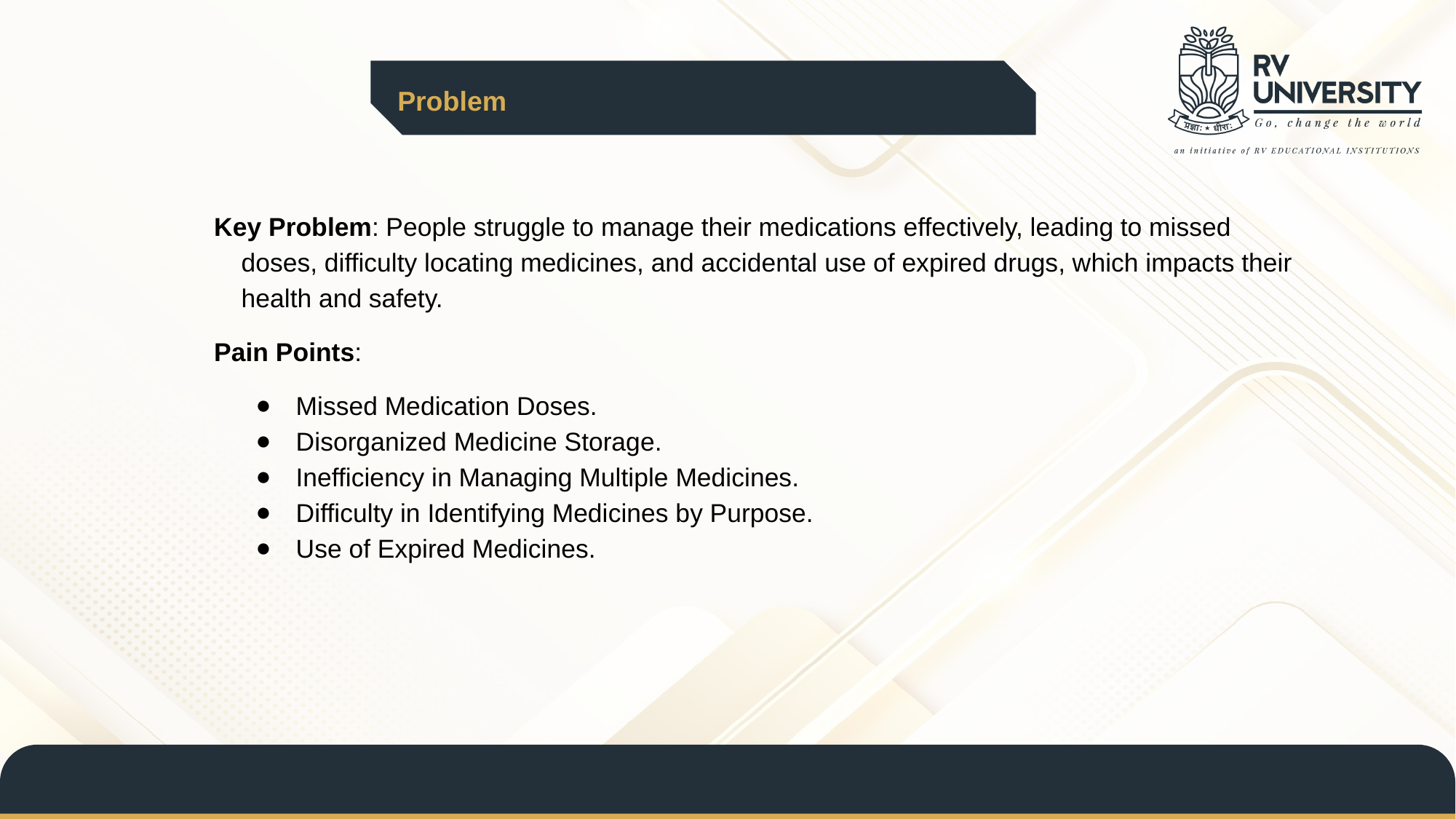

Problem
Key Problem: People struggle to manage their medications effectively, leading to missed doses, difficulty locating medicines, and accidental use of expired drugs, which impacts their health and safety.
Pain Points:
Missed Medication Doses.
Disorganized Medicine Storage.
Inefficiency in Managing Multiple Medicines.
Difficulty in Identifying Medicines by Purpose.
Use of Expired Medicines.